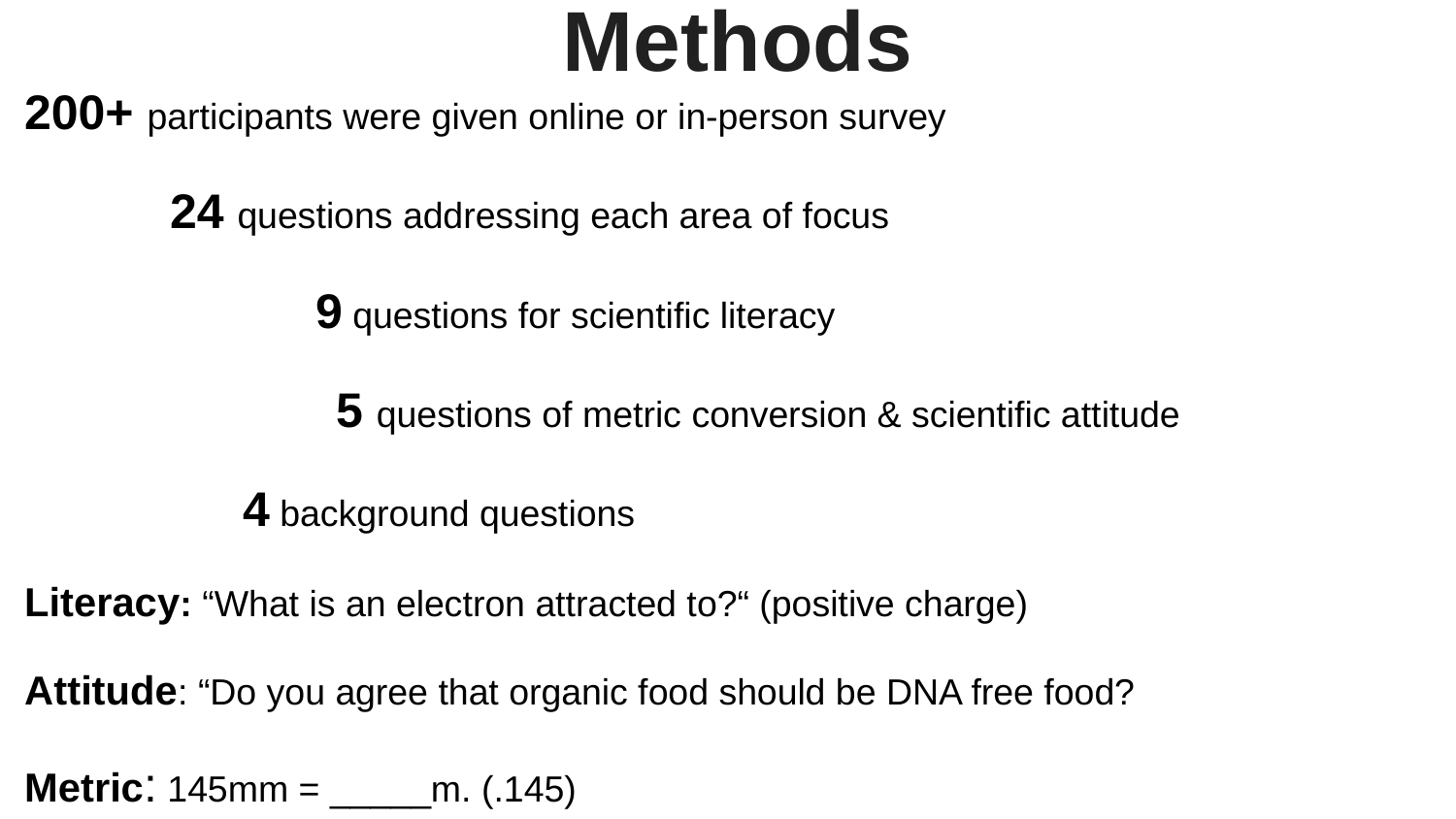

# Methods

200+ participants were given online or in-person survey
	24 questions addressing each area of focus
		9 questions for scientific literacy
		  5 questions of metric conversion & scientific attitude
4 background questions
Literacy: “What is an electron attracted to?“ (positive charge)
Attitude: “Do you agree that organic food should be DNA free food?
Metric: 145mm = _____m. (.145)